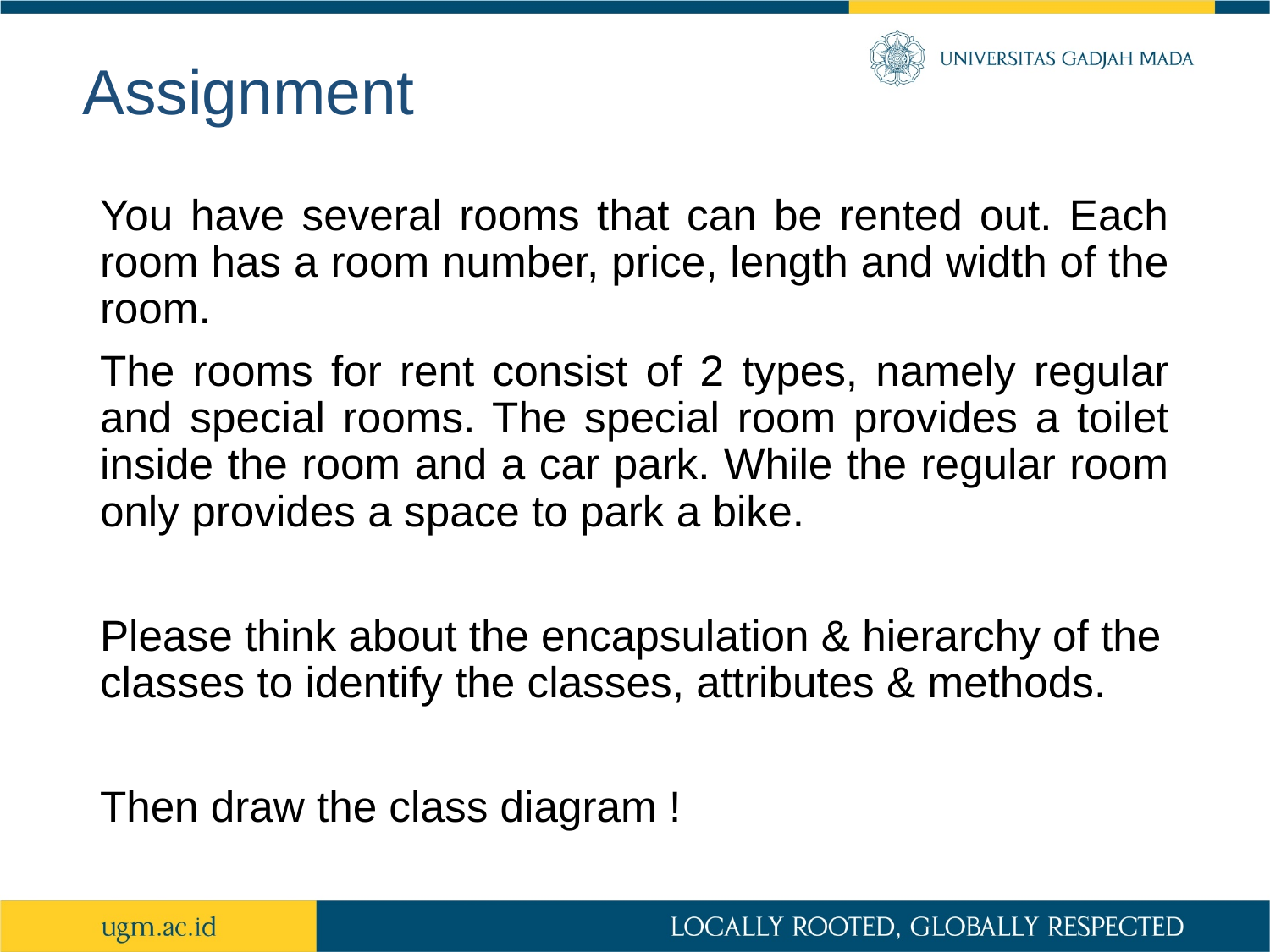

# Assignment
You have several rooms that can be rented out. Each room has a room number, price, length and width of the room.
The rooms for rent consist of 2 types, namely regular and special rooms. The special room provides a toilet inside the room and a car park. While the regular room only provides a space to park a bike.

Please think about the encapsulation & hierarchy of the classes to identify the classes, attributes & methods.

Then draw the class diagram !